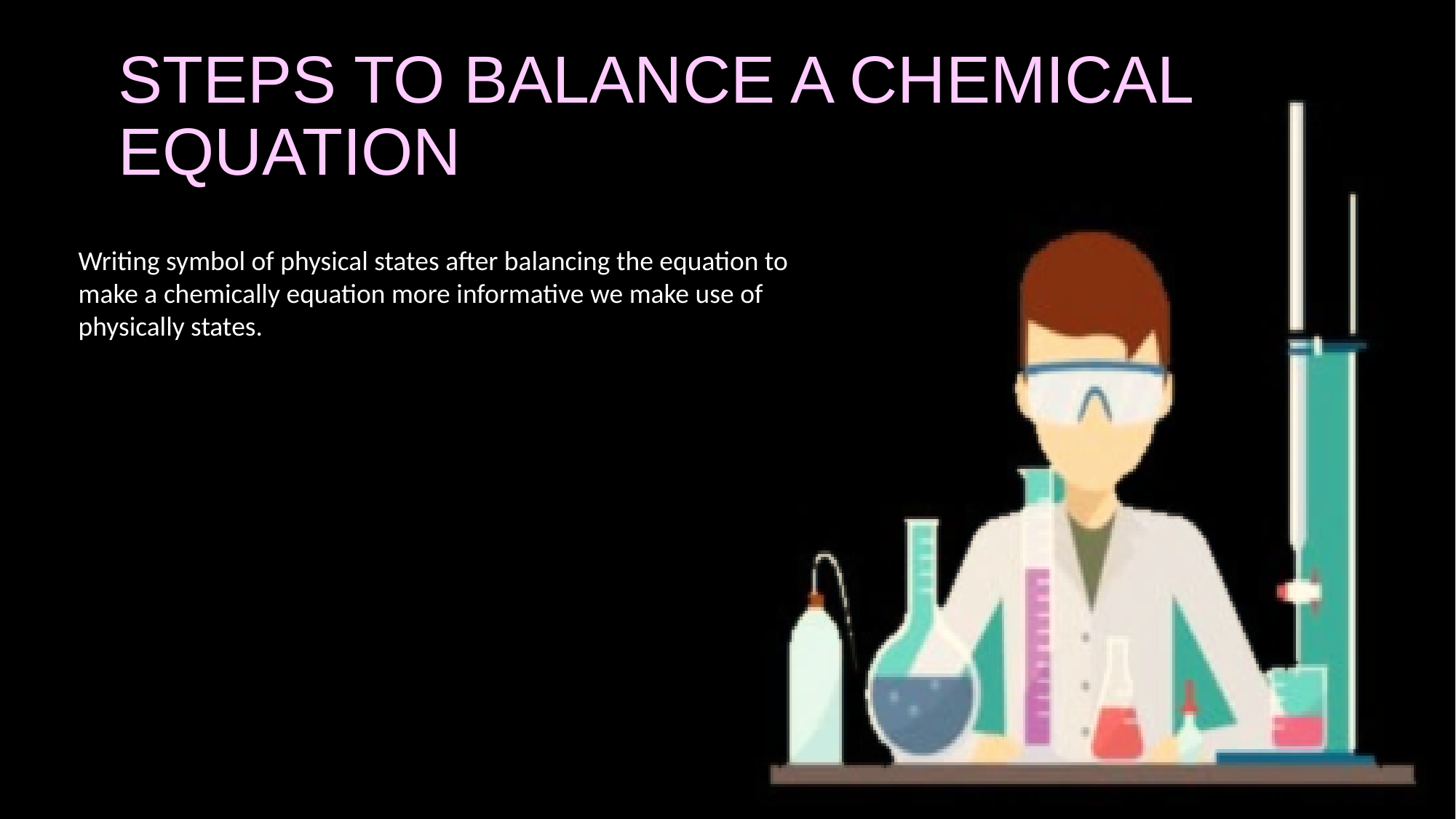

# STEPS TO BALANCE A CHEMICAL EQUATION

Writing symbol of physical states after balancing the equation to make a chemically equation more informative we make use of physically states.